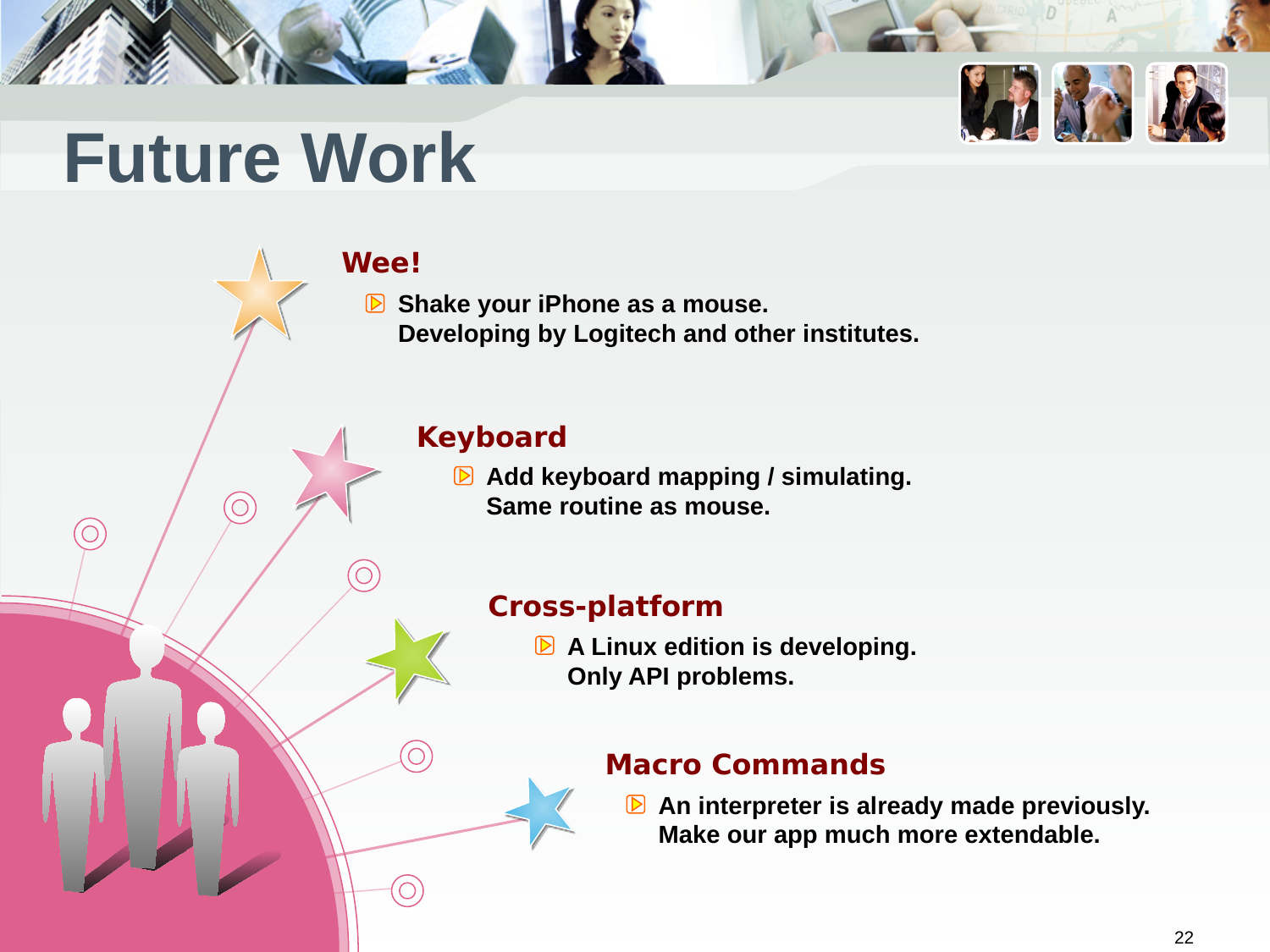

# Future Work
Wee!

Shake your iPhone as a mouse.
Developing by Logitech and other institutes.

Keyboard

Add keyboard mapping / simulating.
Same routine as mouse.

Cross-platform

A Linux edition is developing.
Only API problems.

Macro Commands

An interpreter is already made previously.
Make our app much more extendable.

22